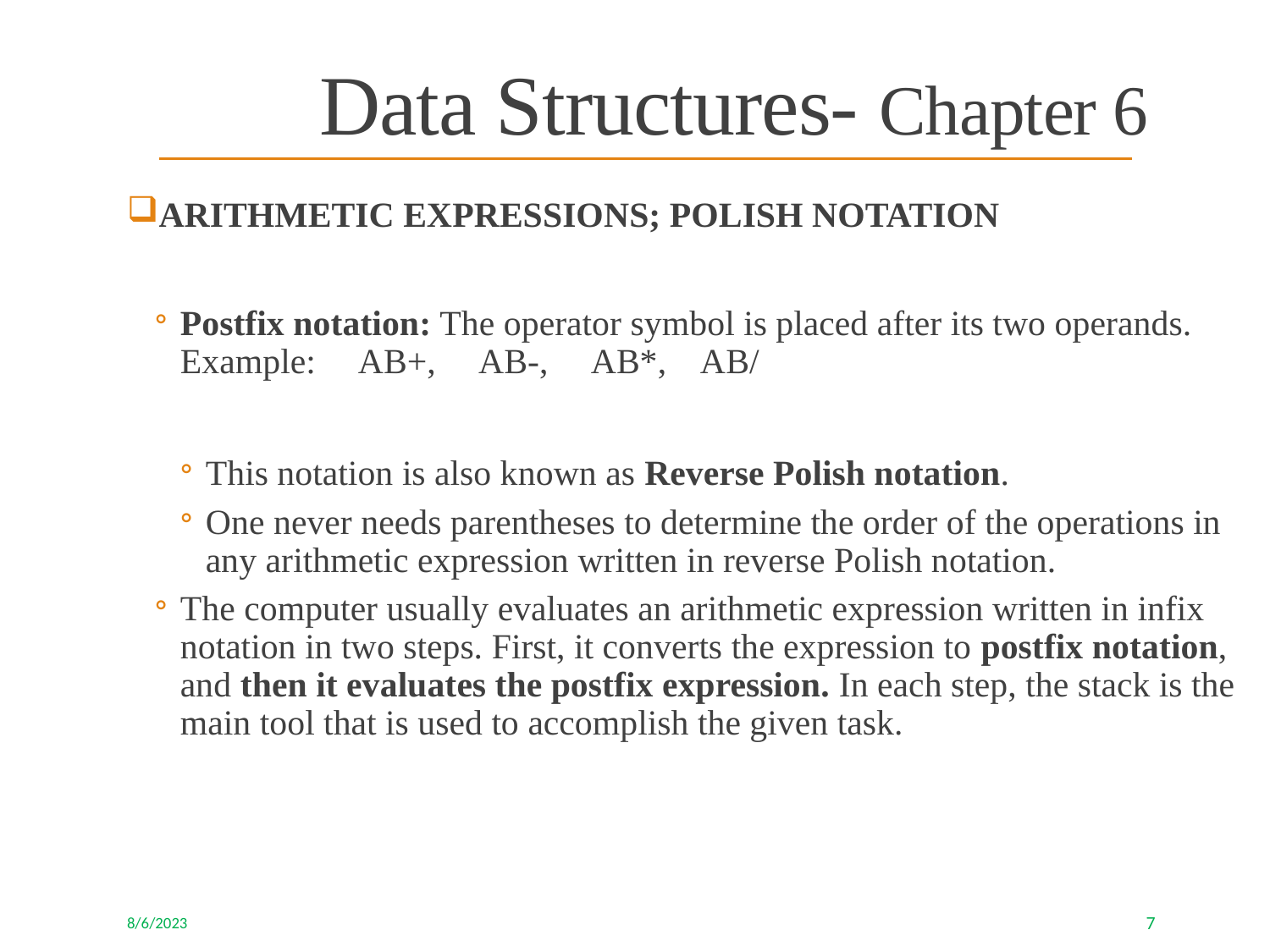

Data Structures- Chapter 6
ARITHMETIC EXPRESSIONS; POLISH NOTATION

Postfix notation: The operator symbol is placed after its two operands. Example:     AB+,     AB-,     AB*,    AB/

This notation is also known as Reverse Polish notation.
One never needs parentheses to determine the order of the operations in any arithmetic expression written in reverse Polish notation.
The computer usually evaluates an arithmetic expression written in infix notation in two steps. First, it converts the expression to postfix notation, and then it evaluates the postfix expression. In each step, the stack is the main tool that is used to accomplish the given task.
8/6/2023
7